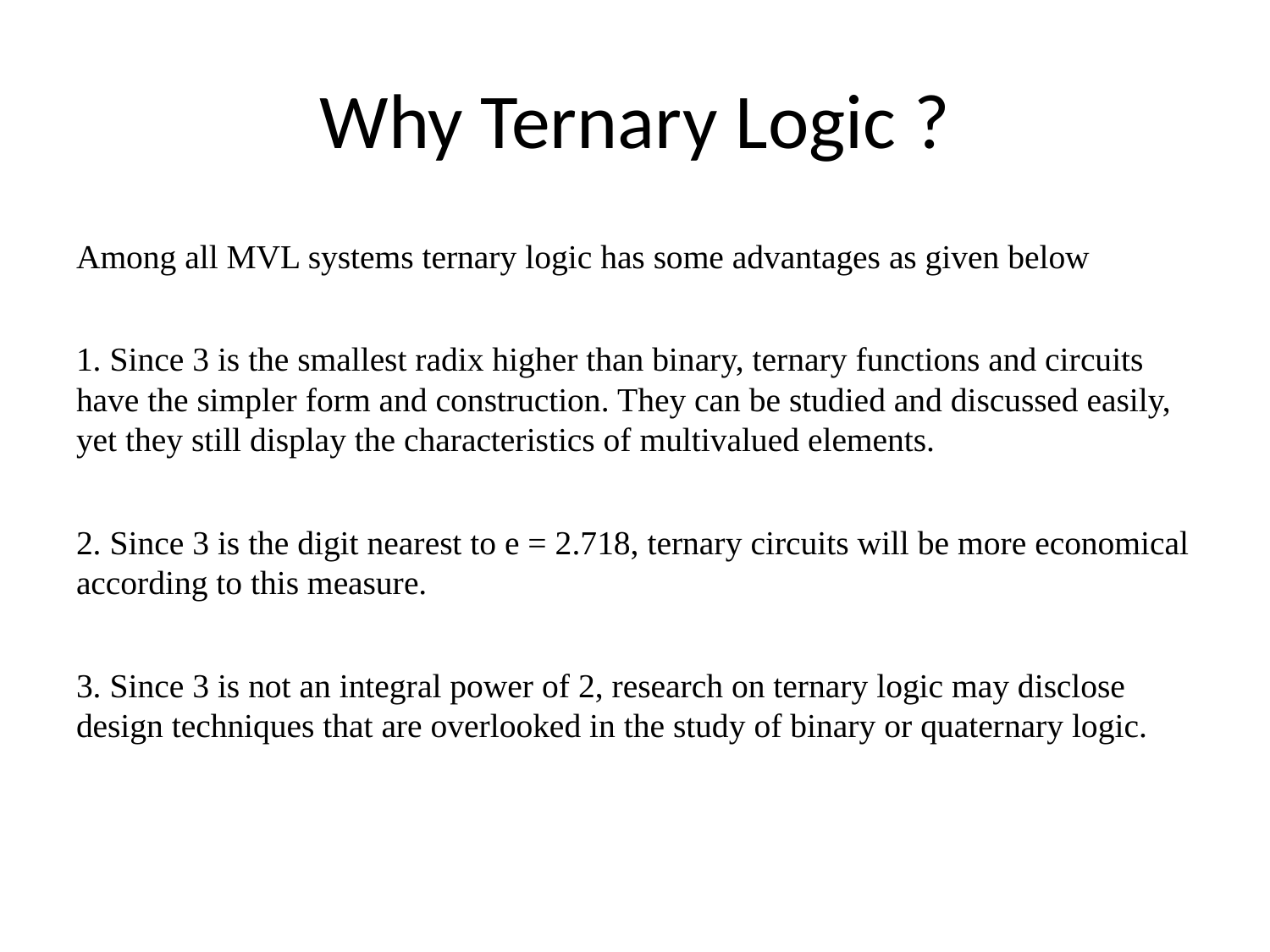

# Why Ternary Logic ?
Among all MVL systems ternary logic has some advantages as given below

1. Since 3 is the smallest radix higher than binary, ternary functions and circuits have the simpler form and construction. They can be studied and discussed easily, yet they still display the characteristics of multivalued elements.

2. Since 3 is the digit nearest to e = 2.718, ternary circuits will be more economical according to this measure.

3. Since 3 is not an integral power of 2, research on ternary logic may disclose design techniques that are overlooked in the study of binary or quaternary logic.